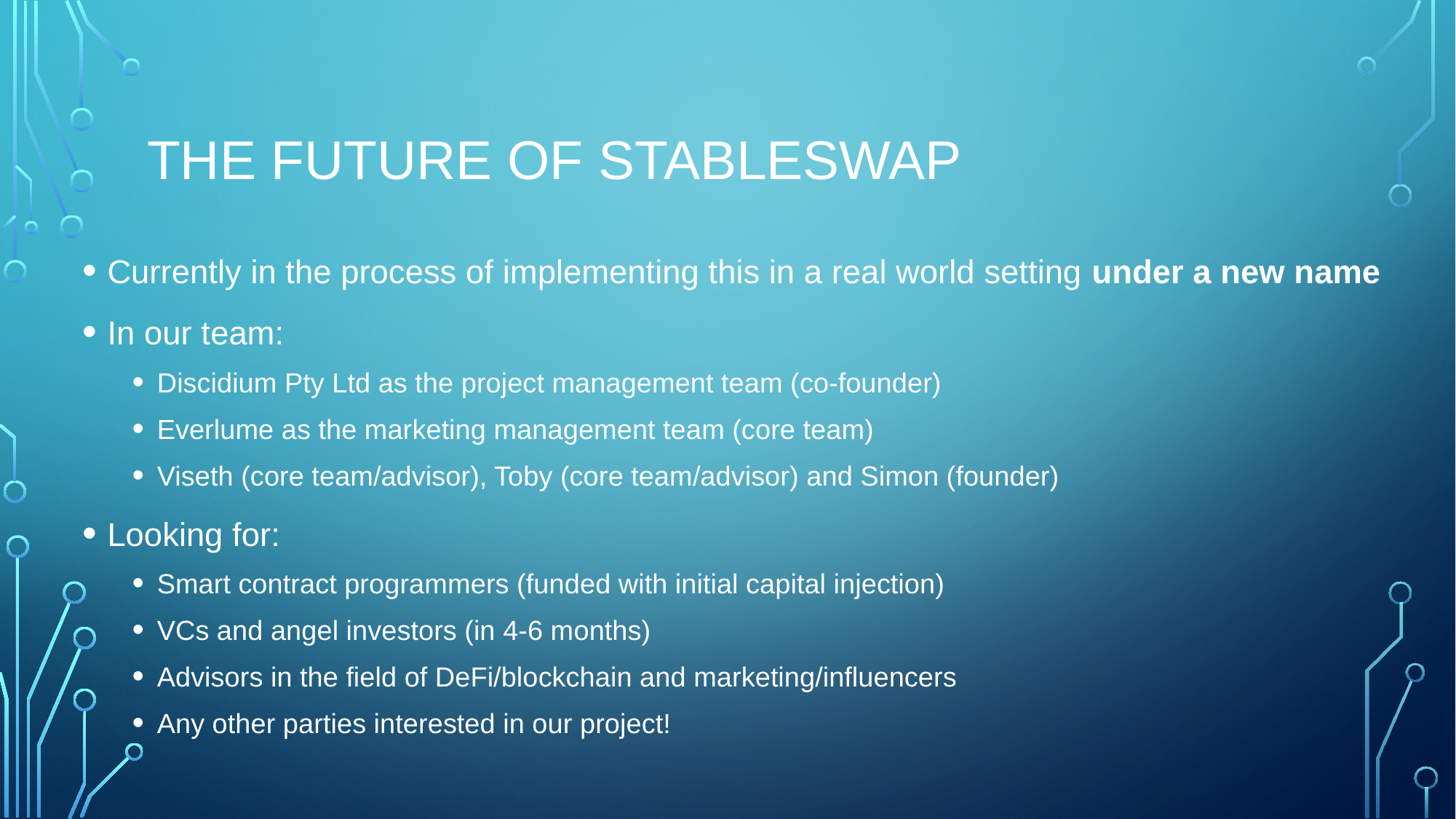

# The future of stableswap
Currently in the process of implementing this in a real world setting under a new name
In our team:
Discidium Pty Ltd as the project management team (co-founder)
Everlume as the marketing management team (core team)
Viseth (core team/advisor), Toby (core team/advisor) and Simon (founder)
Looking for:
Smart contract programmers (funded with initial capital injection)
VCs and angel investors (in 4-6 months)
Advisors in the field of DeFi/blockchain and marketing/influencers
Any other parties interested in our project!